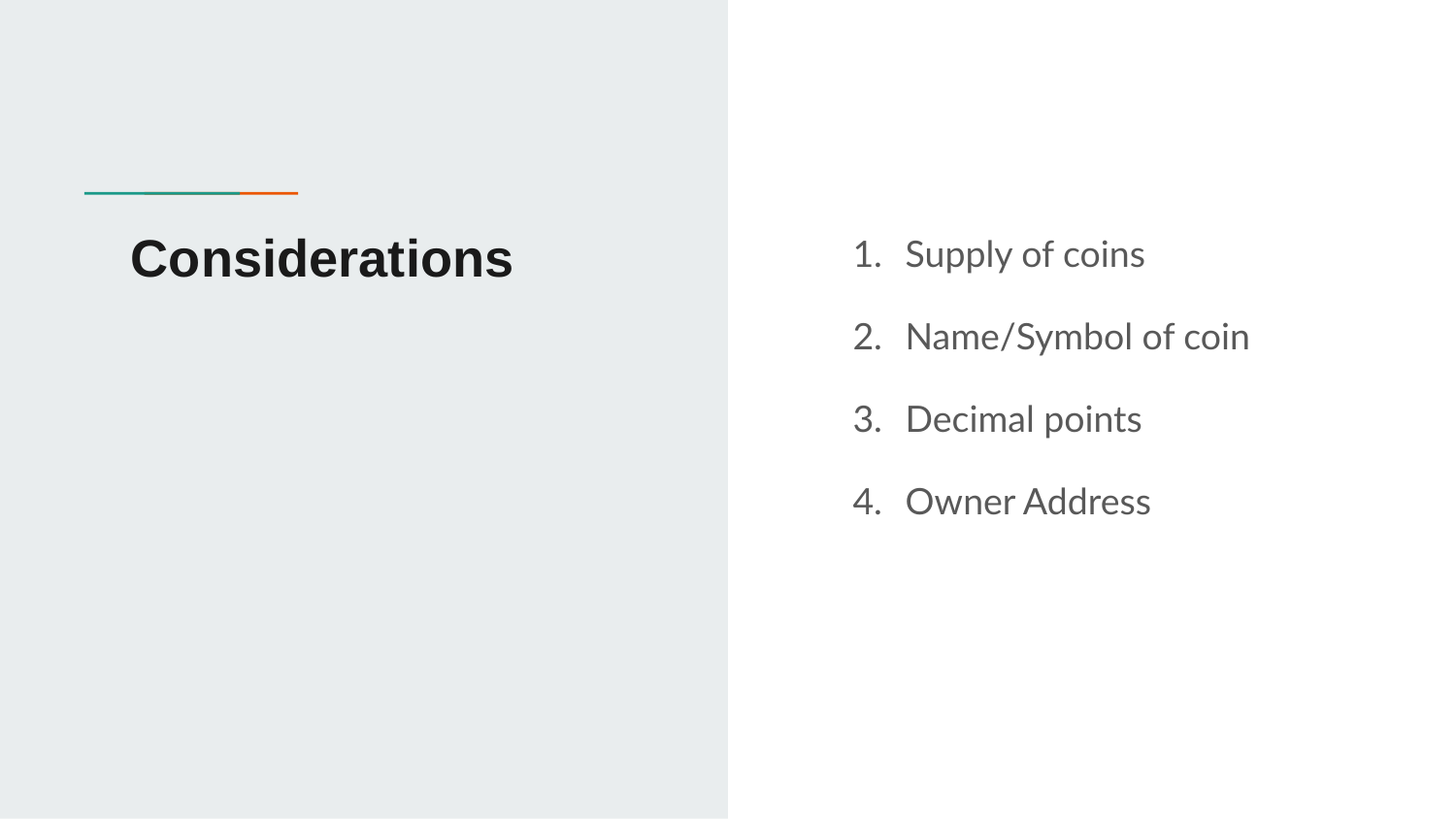

# Considerations
Supply of coins
Name/Symbol of coin
Decimal points
Owner Address